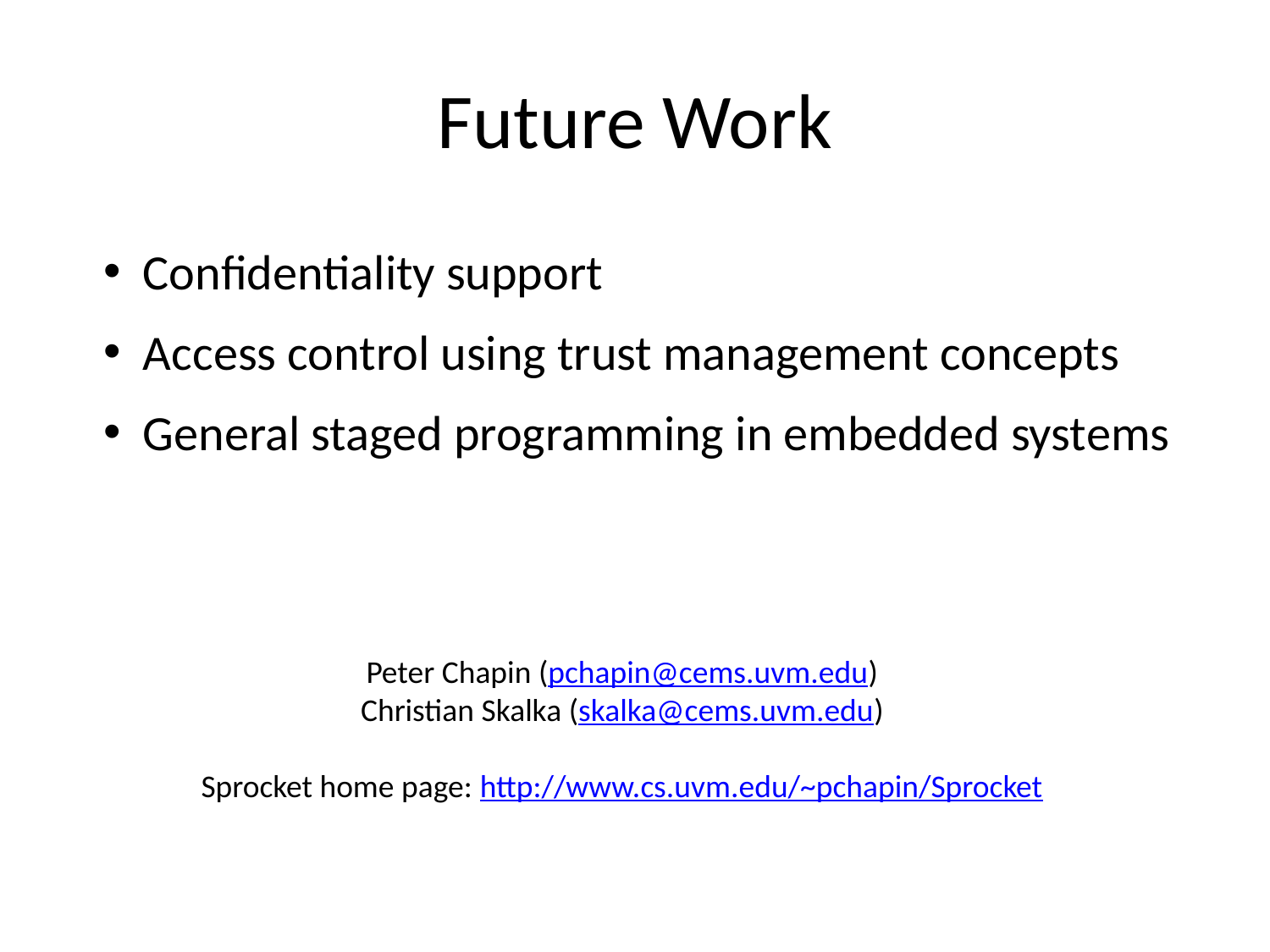

# Future Work
Confidentiality support
Access control using trust management concepts
General staged programming in embedded systems
Peter Chapin (pchapin@cems.uvm.edu)
Christian Skalka (skalka@cems.uvm.edu)

Sprocket home page: http://www.cs.uvm.edu/~pchapin/Sprocket